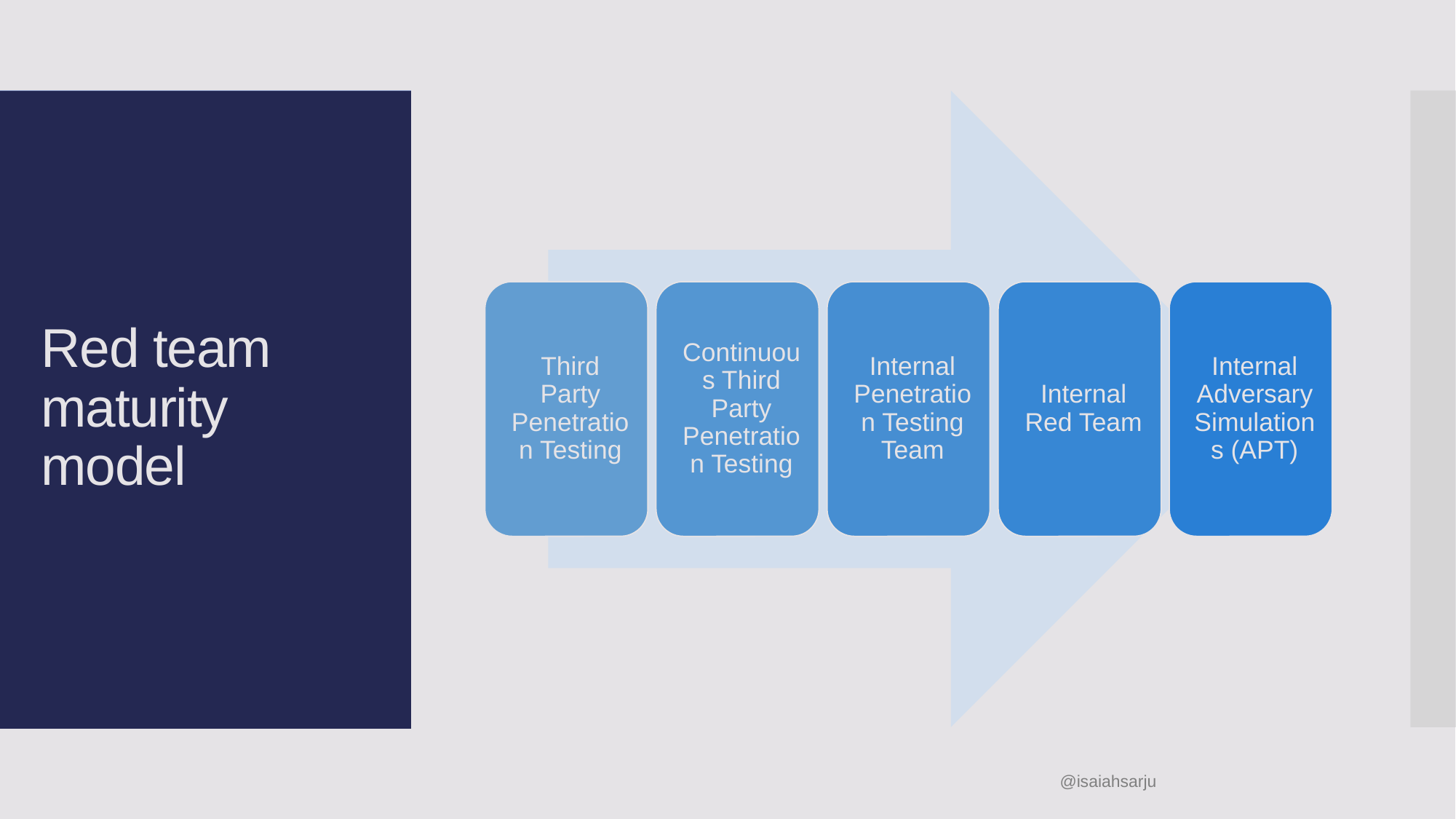

Third Party Penetration Testing
Continuous Third Party Penetration Testing
Internal Penetration Testing Team
Internal Red Team
Internal Adversary Simulations (APT)

# Red team maturity model
@isaiahsarju